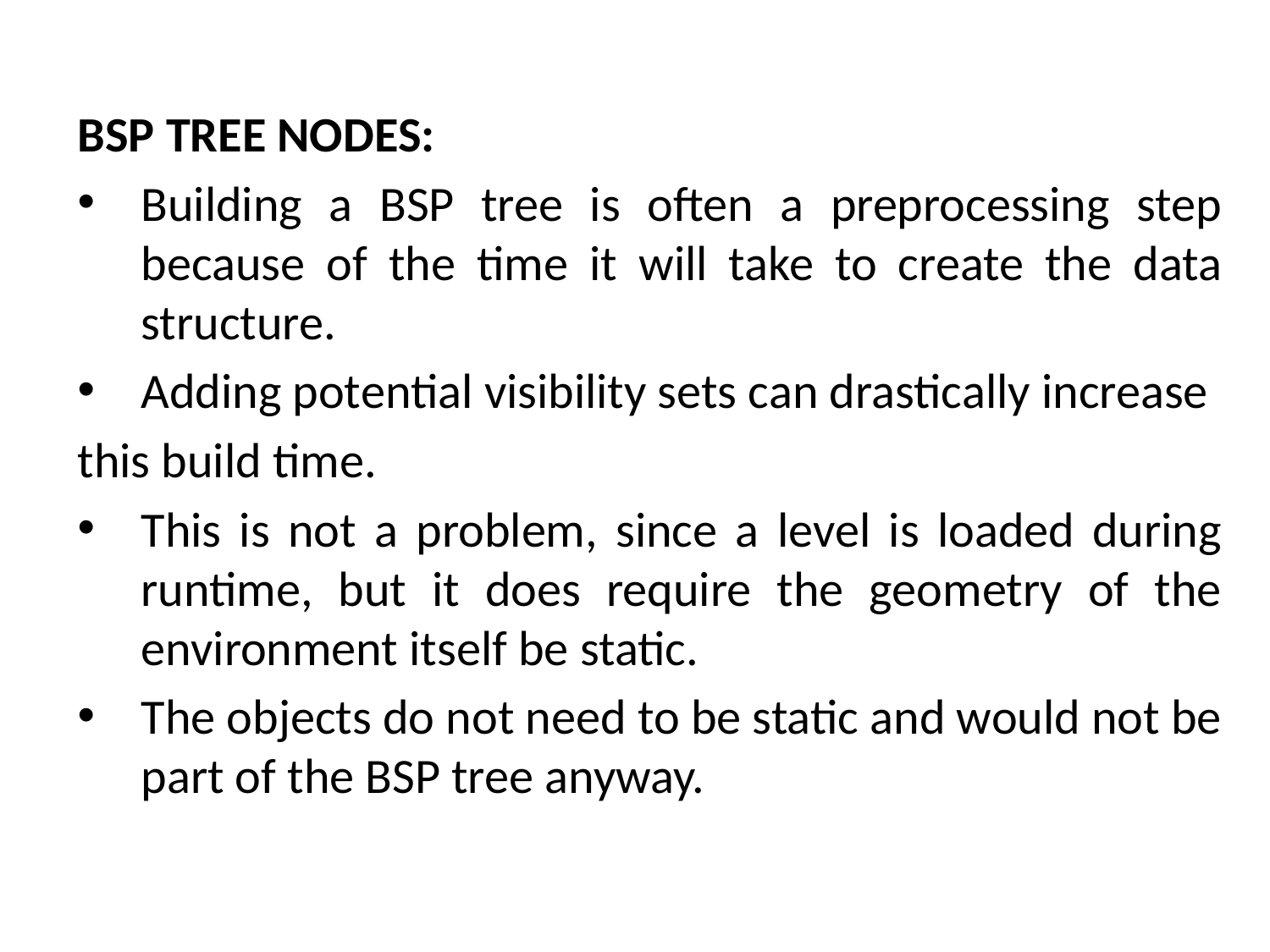

BSP TREE NODES:
Building a BSP tree is often a preprocessing step because of the time it will take to create the data structure.
Adding potential visibility sets can drastically increase
this build time.
This is not a problem, since a level is loaded during runtime, but it does require the geometry of the environment itself be static.
The objects do not need to be static and would not be part of the BSP tree anyway.
# The Mathematical side of games